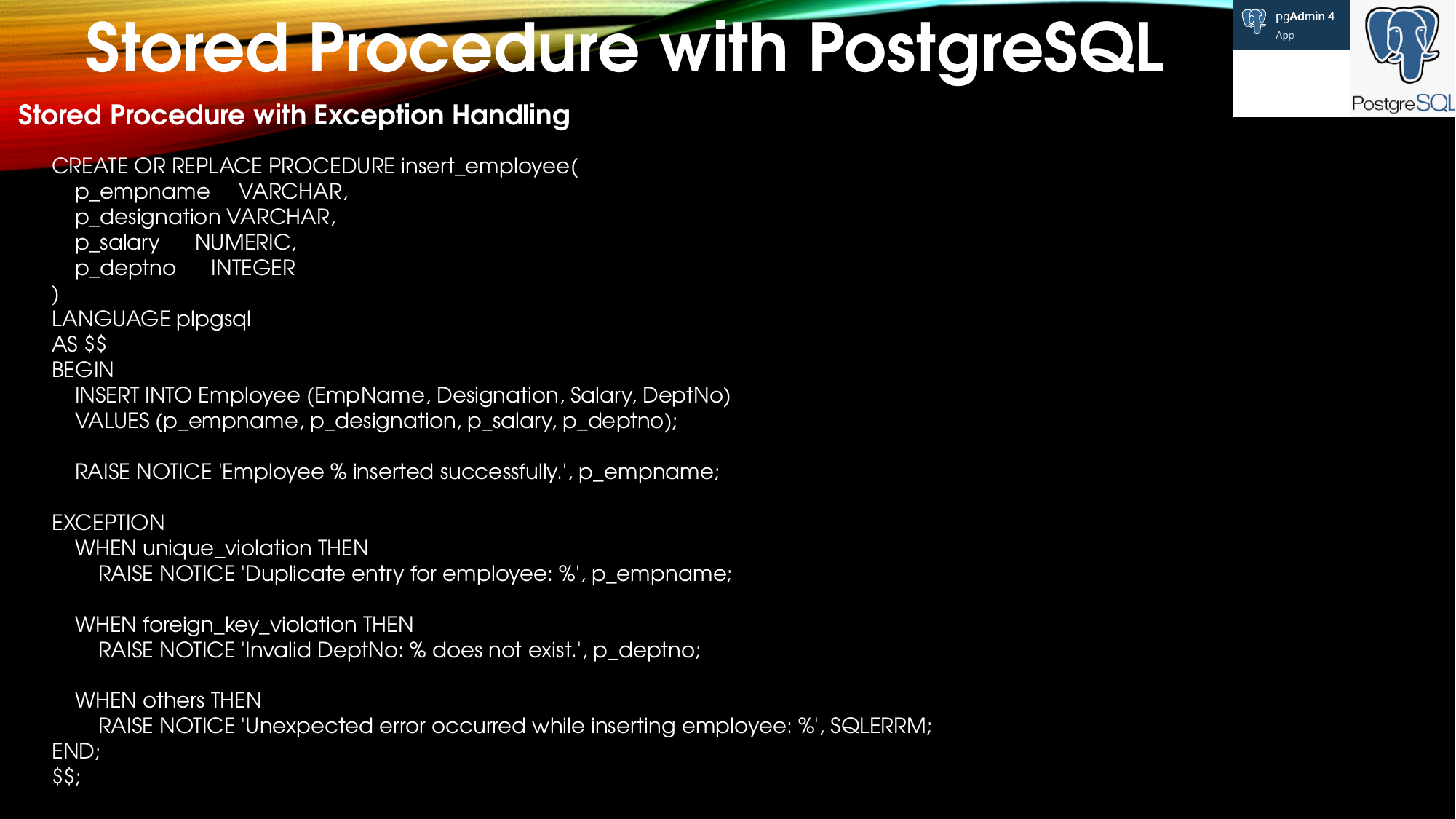

Stored Procedure with PostgreSQL
Stored Procedure with Exception Handling
CREATE OR REPLACE PROCEDURE insert_employee(
    p_empname     VARCHAR,
    p_designation VARCHAR,
    p_salary      NUMERIC,
    p_deptno      INTEGER
)
LANGUAGE plpgsql
AS $$
BEGIN
    INSERT INTO Employee (EmpName, Designation, Salary, DeptNo)
    VALUES (p_empname, p_designation, p_salary, p_deptno);

    RAISE NOTICE 'Employee % inserted successfully.', p_empname;

EXCEPTION
    WHEN unique_violation THEN
        RAISE NOTICE 'Duplicate entry for employee: %', p_empname;

    WHEN foreign_key_violation THEN
        RAISE NOTICE 'Invalid DeptNo: % does not exist.', p_deptno;

    WHEN others THEN
        RAISE NOTICE 'Unexpected error occurred while inserting employee: %', SQLERRM;
END;
$$;